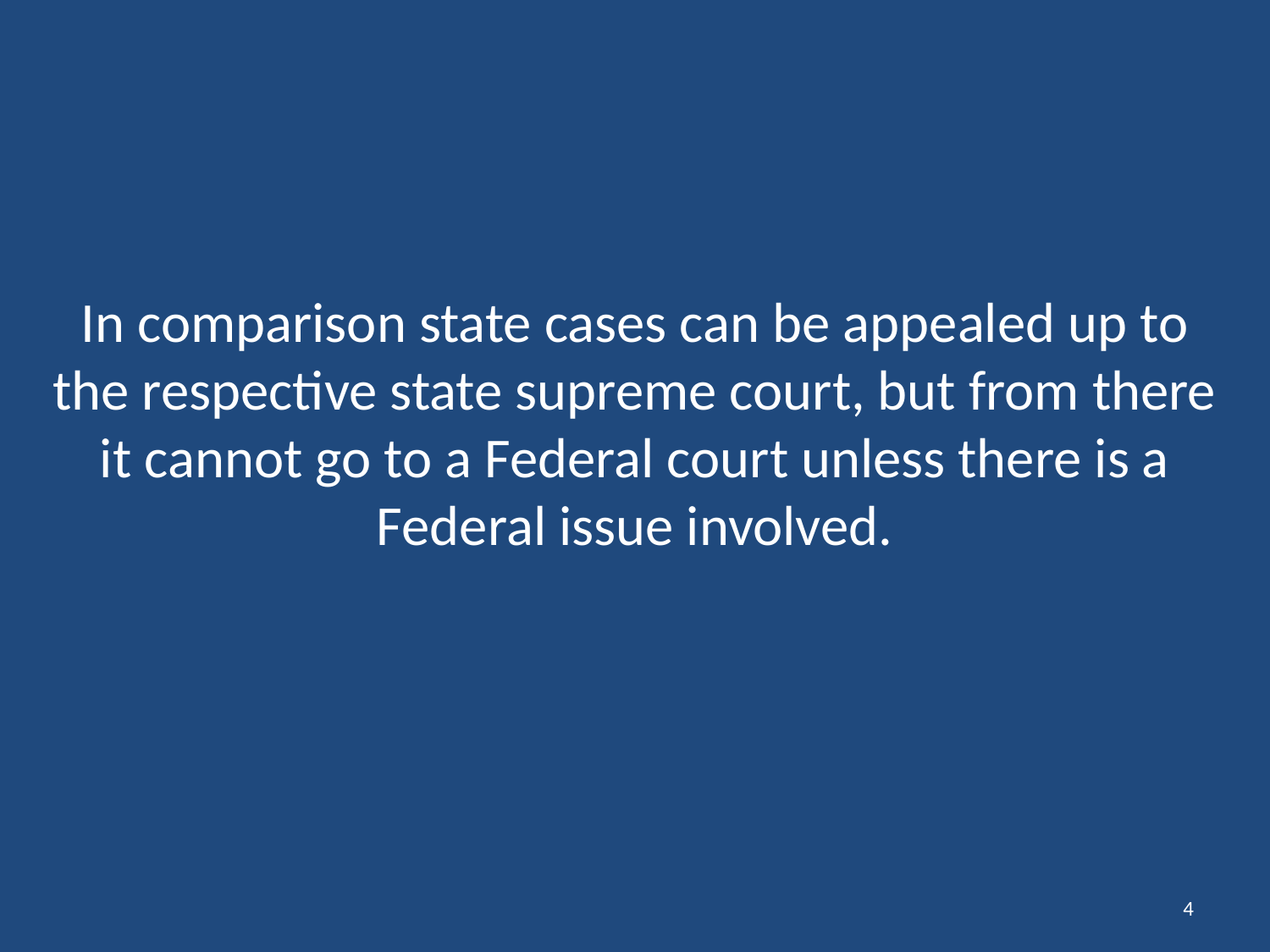

In comparison state cases can be appealed up to the respective state supreme court, but from there it cannot go to a Federal court unless there is a Federal issue involved.

4